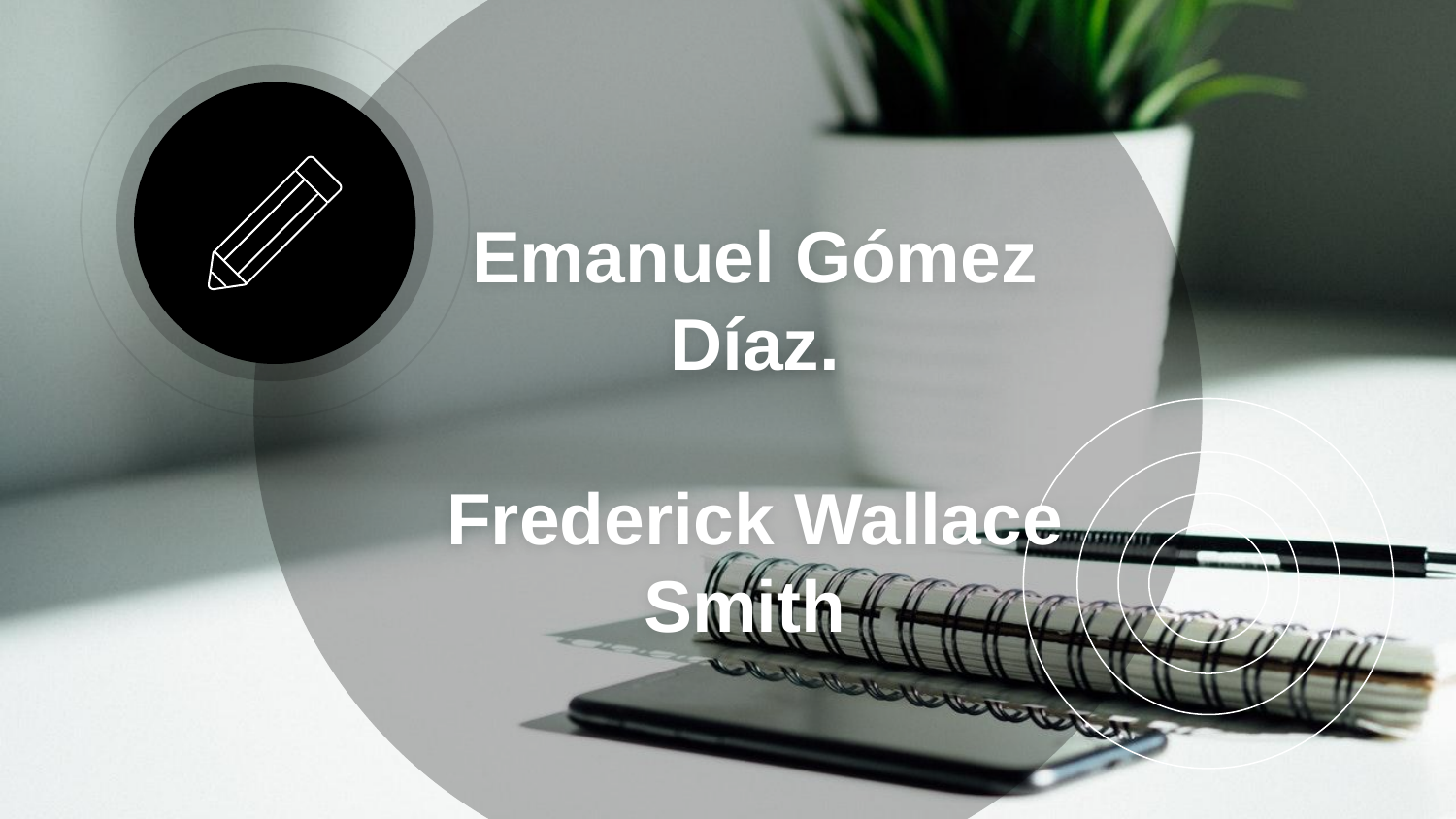

# Emanuel Gómez Díaz. Frederick Wallace Smith